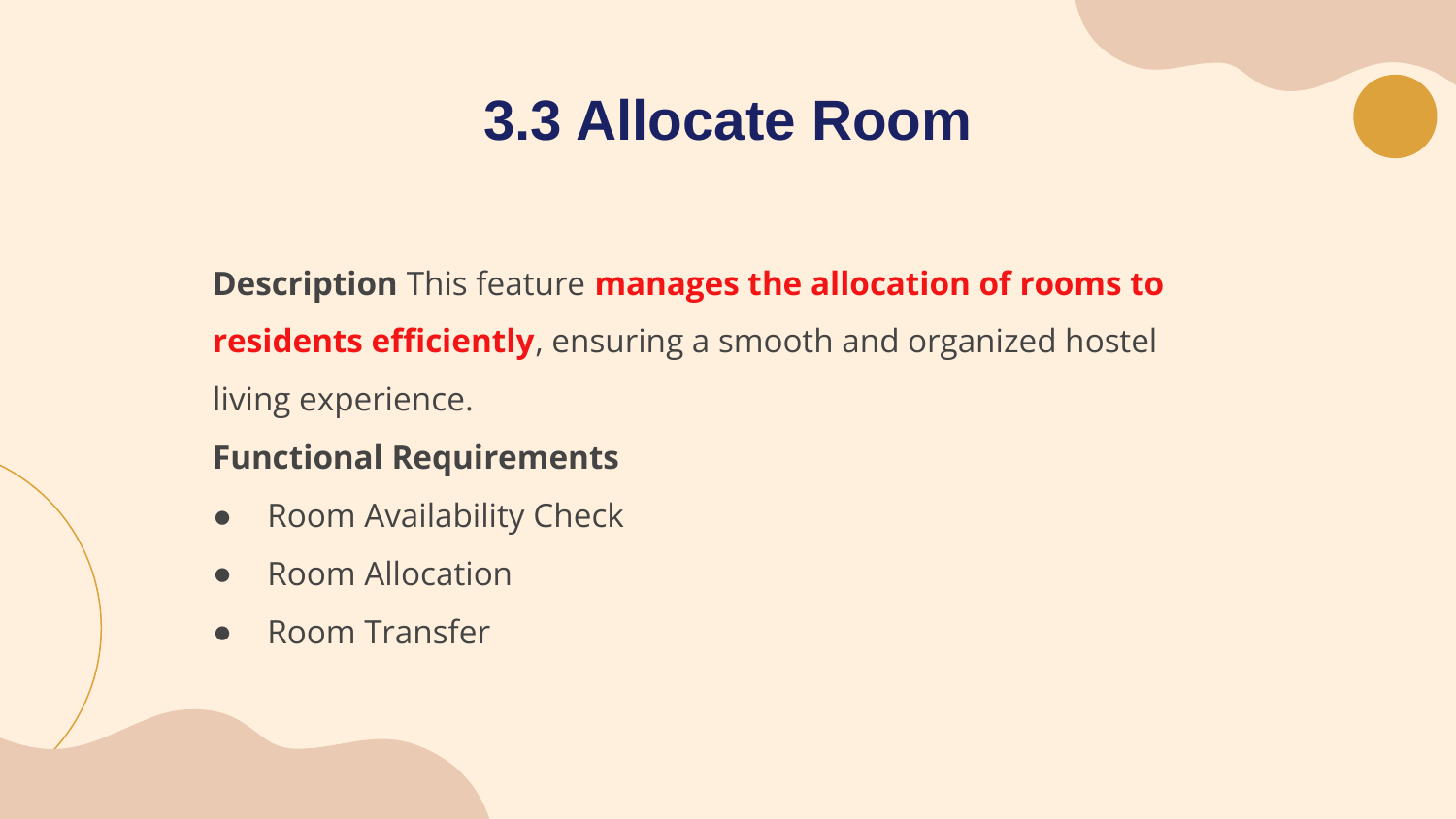

# 3.3 Allocate Room
Description This feature manages the allocation of rooms to residents efficiently, ensuring a smooth and organized hostel living experience.
Functional Requirements
Room Availability Check
Room Allocation
Room Transfer